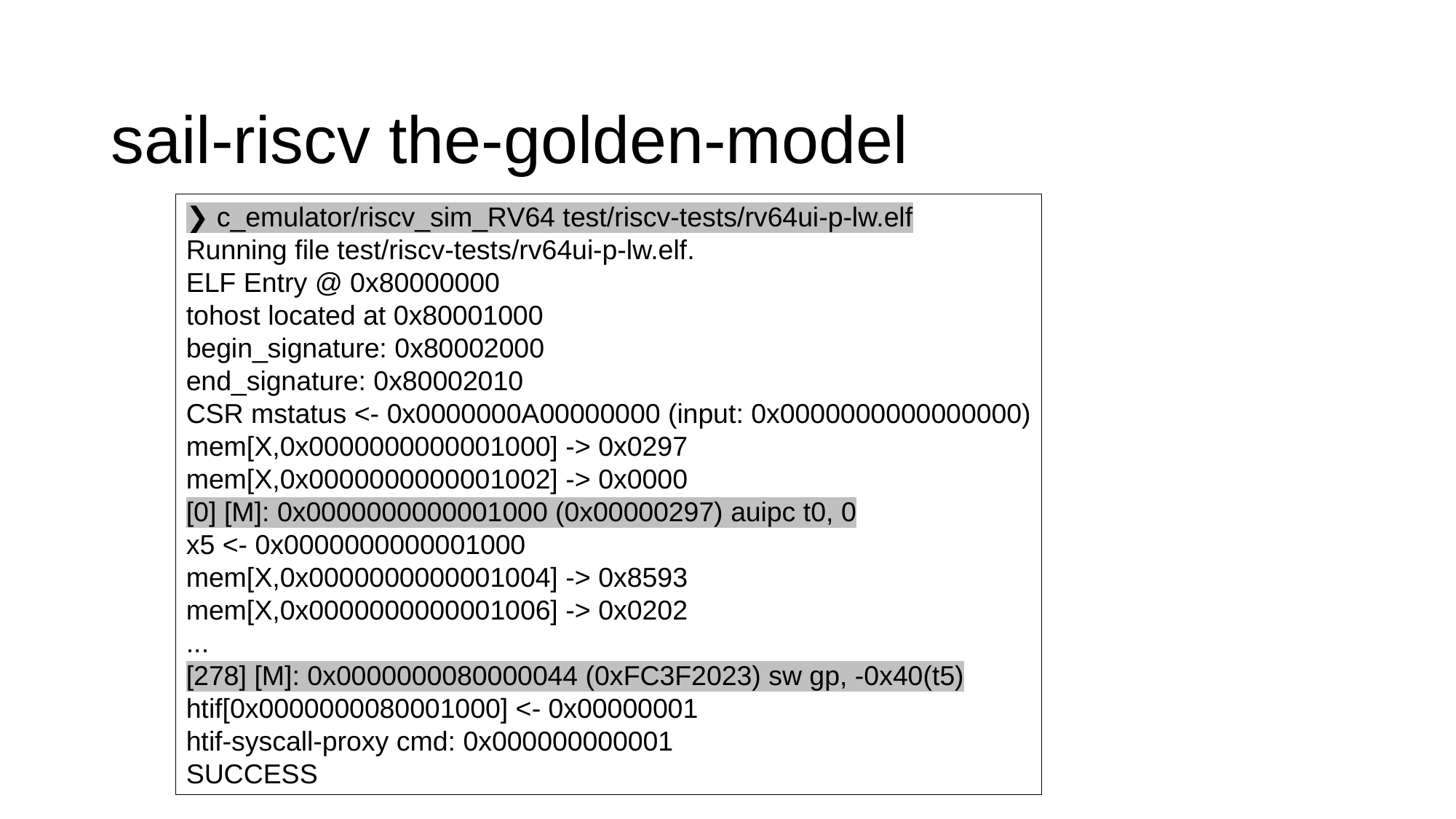

# sail-riscv the-golden-model
❯ c_emulator/riscv_sim_RV64 test/riscv-tests/rv64ui-p-lw.elf
Running file test/riscv-tests/rv64ui-p-lw.elf.
ELF Entry @ 0x80000000
tohost located at 0x80001000
begin_signature: 0x80002000
end_signature: 0x80002010
CSR mstatus <- 0x0000000A00000000 (input: 0x0000000000000000)
mem[X,0x0000000000001000] -> 0x0297
mem[X,0x0000000000001002] -> 0x0000
[0] [M]: 0x0000000000001000 (0x00000297) auipc t0, 0
x5 <- 0x0000000000001000
mem[X,0x0000000000001004] -> 0x8593
mem[X,0x0000000000001006] -> 0x0202
...
[278] [M]: 0x0000000080000044 (0xFC3F2023) sw gp, -0x40(t5)
htif[0x0000000080001000] <- 0x00000001
htif-syscall-proxy cmd: 0x000000000001
SUCCESS